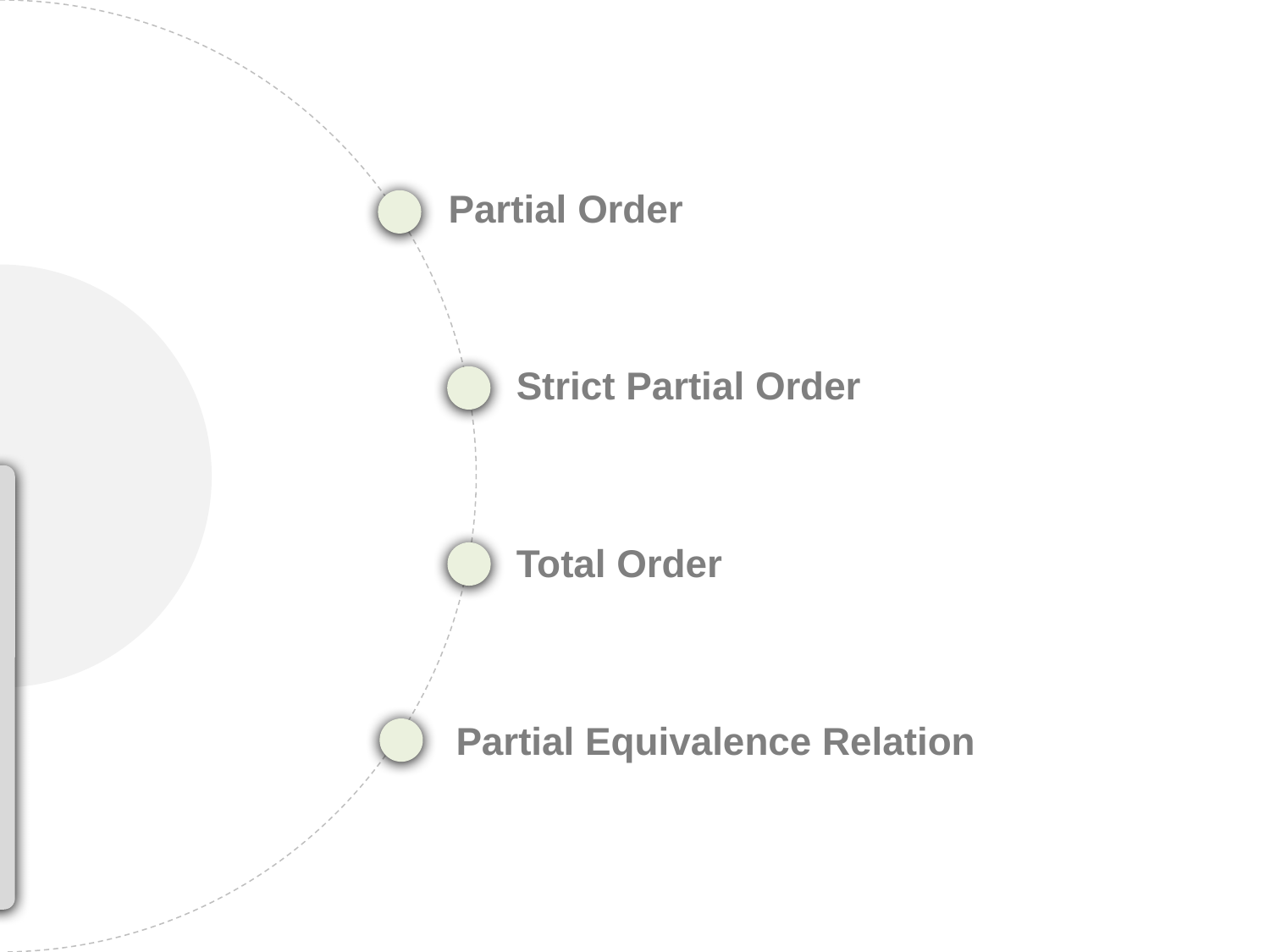

Partial Order

Strict Partial Order

Total Order

Partial Equivalence Relation